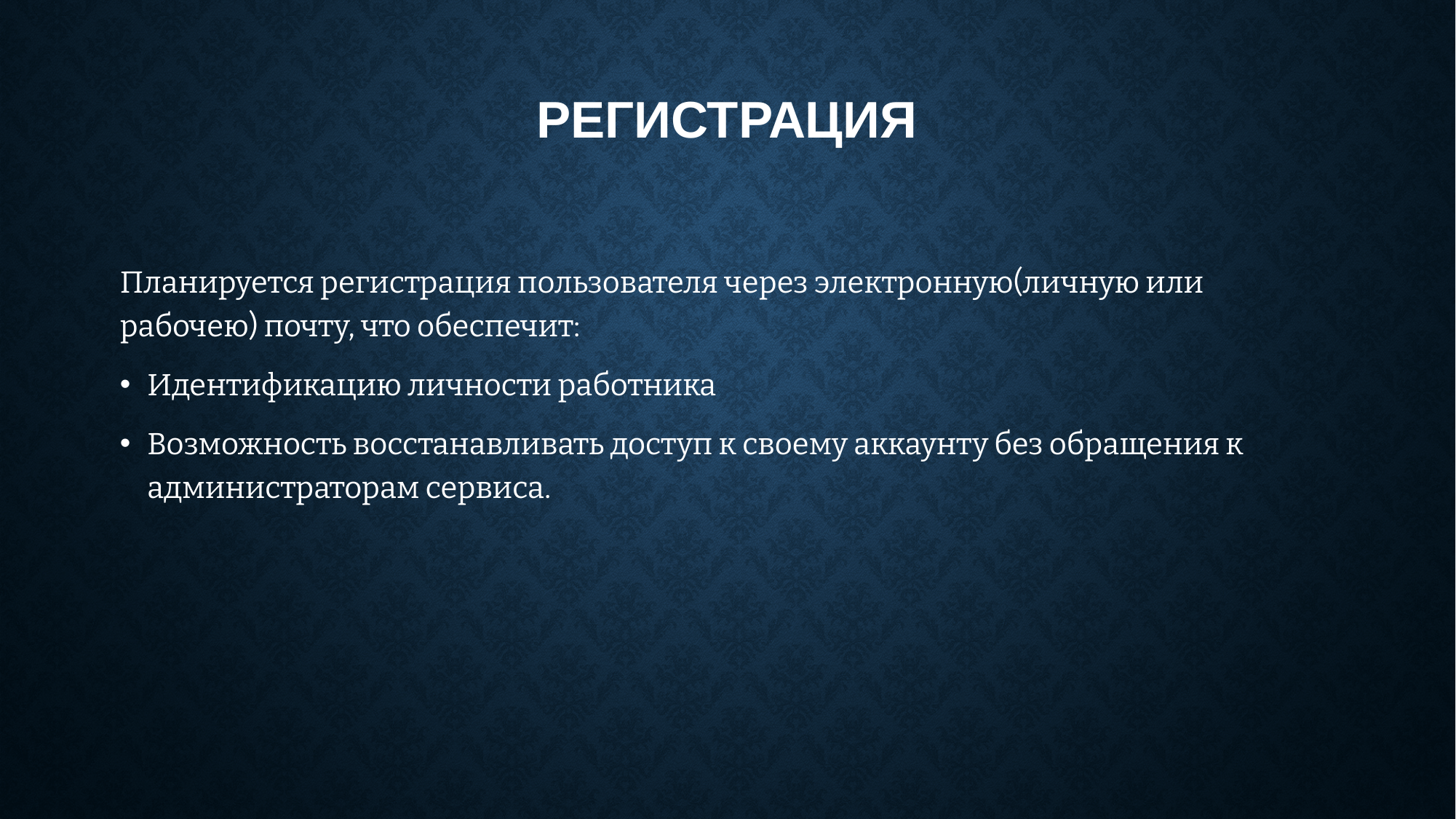

# Регистрация
Планируется регистрация пользователя через электронную(личную или рабочею) почту, что обеспечит:
Идентификацию личности работника
Возможность восстанавливать доступ к своему аккаунту без обращения к администраторам сервиса.